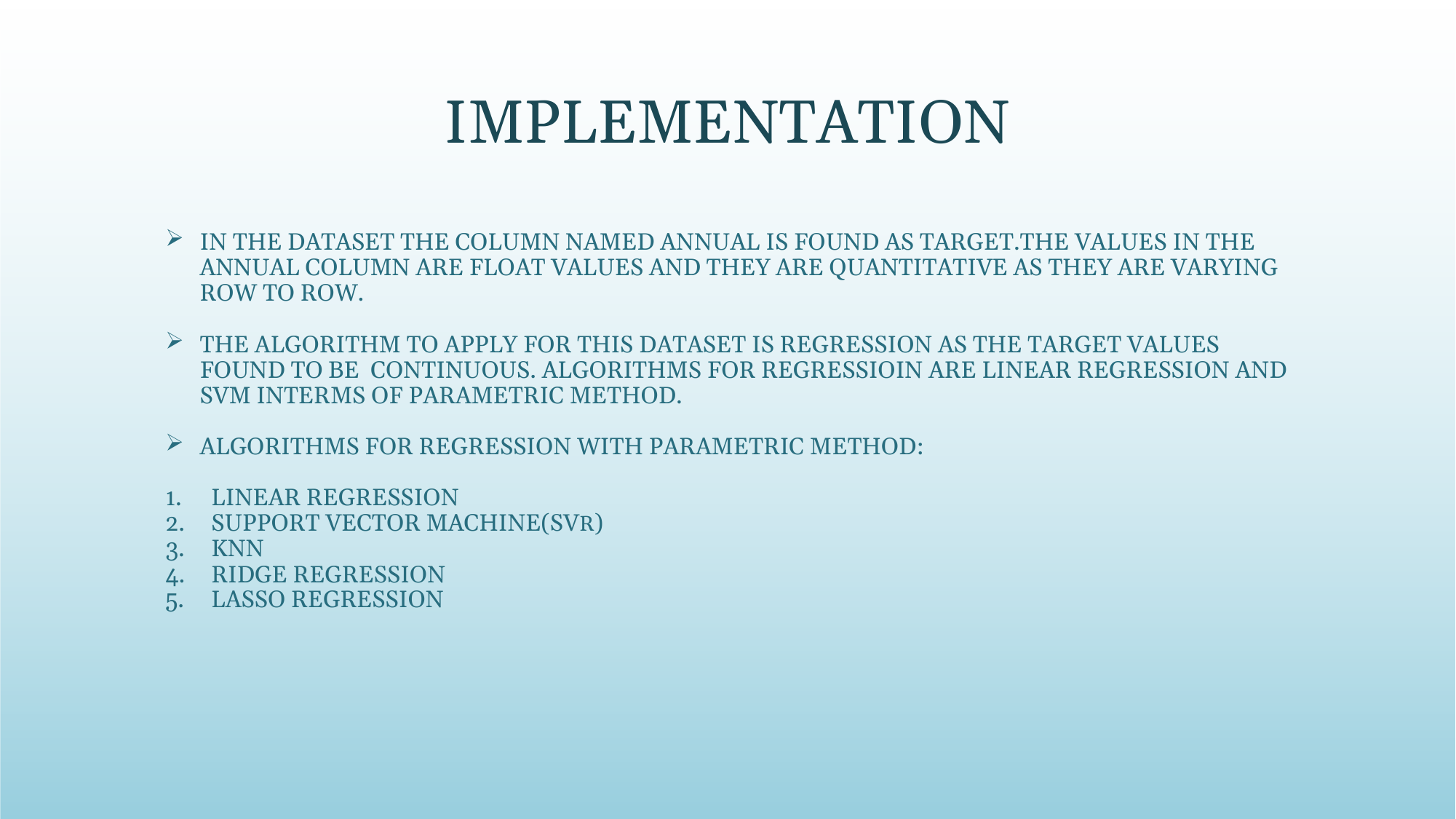

# IMPLEMENTATION
In the dataset the column named Annual is found as target.the values in the annual column are float values and they are quantitative as they are varying row to row.

The algorithm to apply for this dataset is REGRESSION as the target values found to be  continuous. algorithms for regressioin are linear regression and svm interms of parametric method.

Algorithms for regression with parametric method:

Linear regression
Support vector machine(svR)
KNN
RIDGE REGRESSION
LASSO REGRESSION